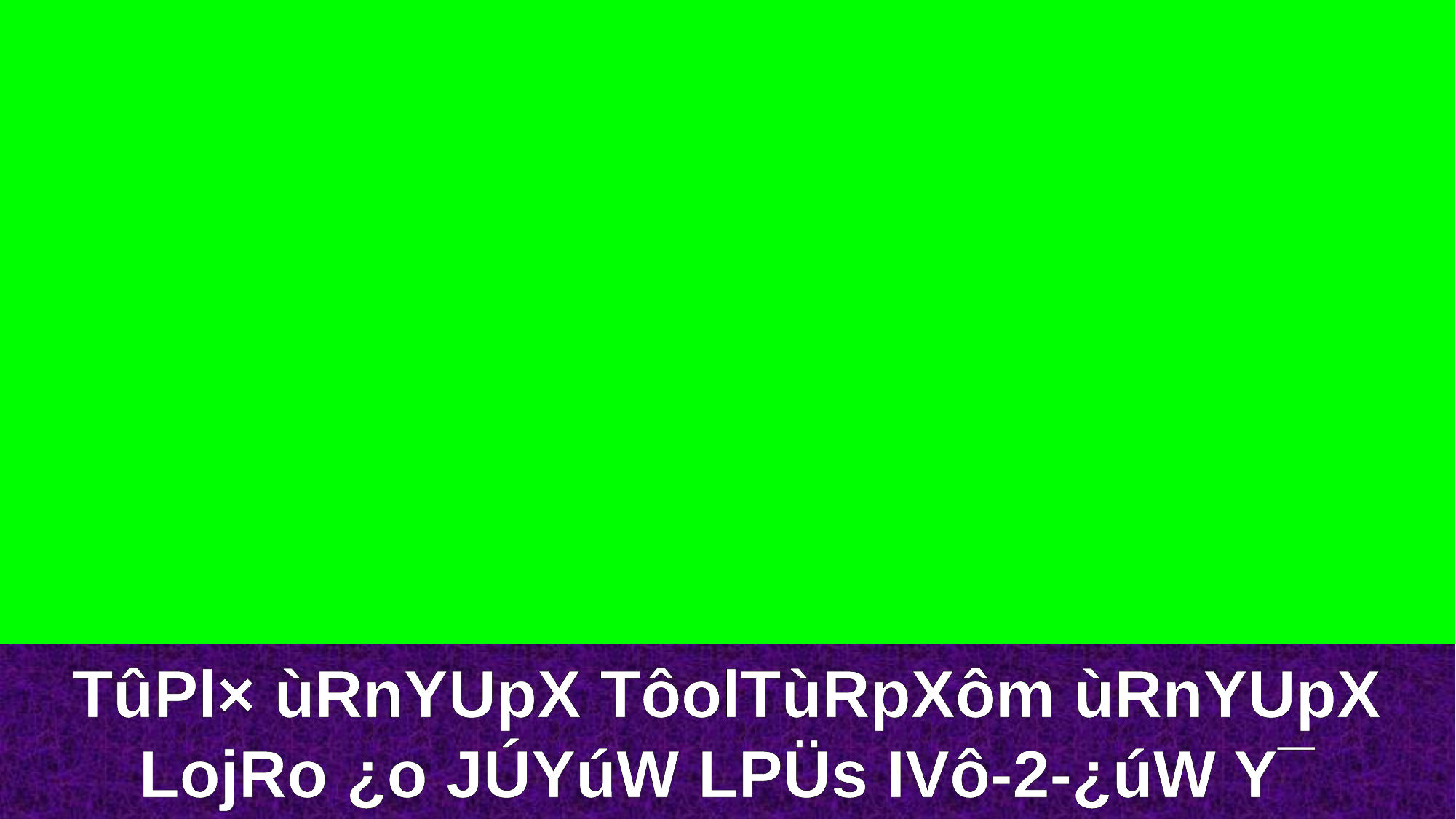

TûPl× ùRnYUpX TôolTùRpXôm ùRnYUpX
LojRo ¿o JÚYúW LPÜs IVô-2-¿úW Y¯